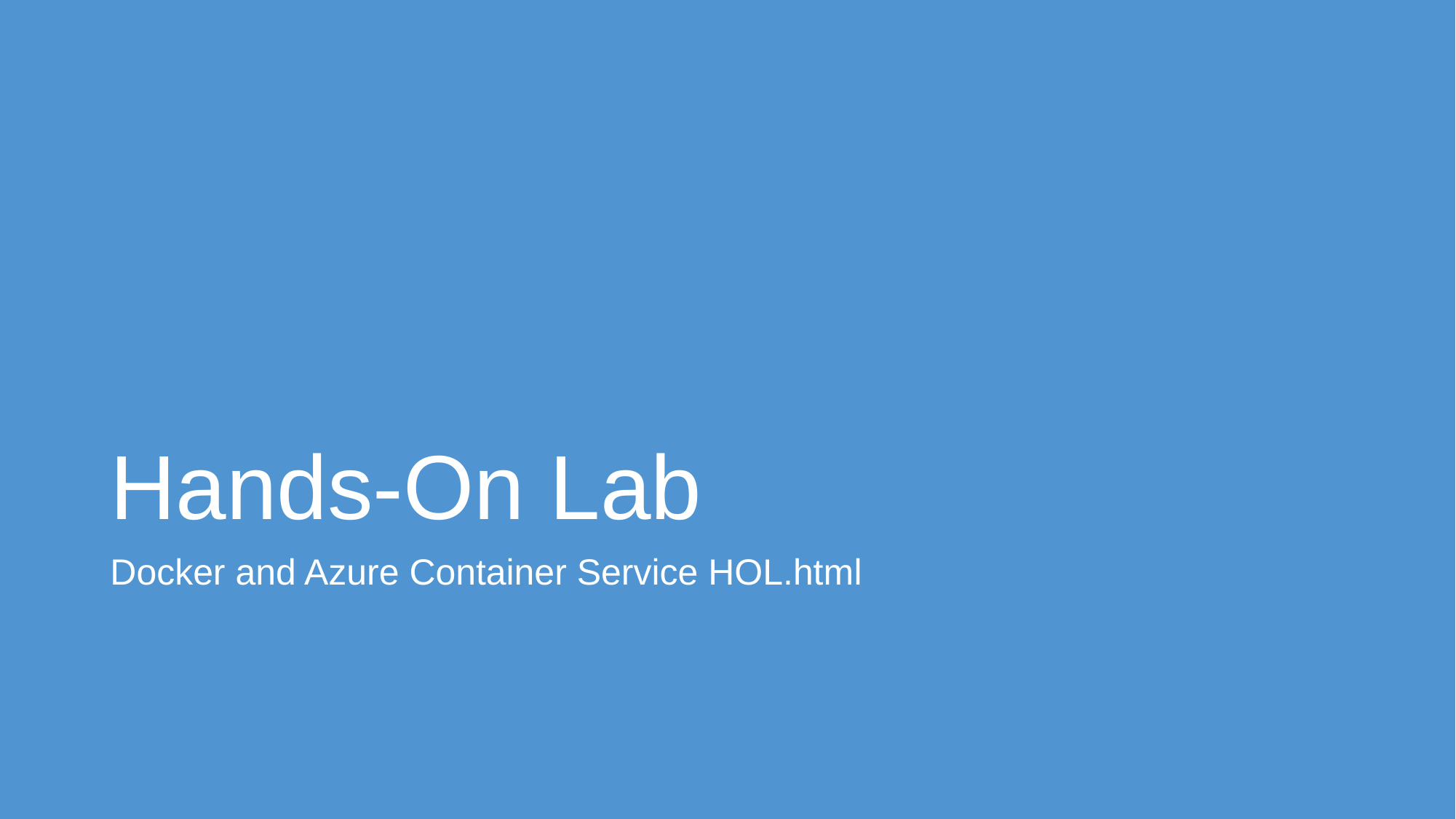

# Hands-On Lab
Docker and Azure Container Service HOL.html